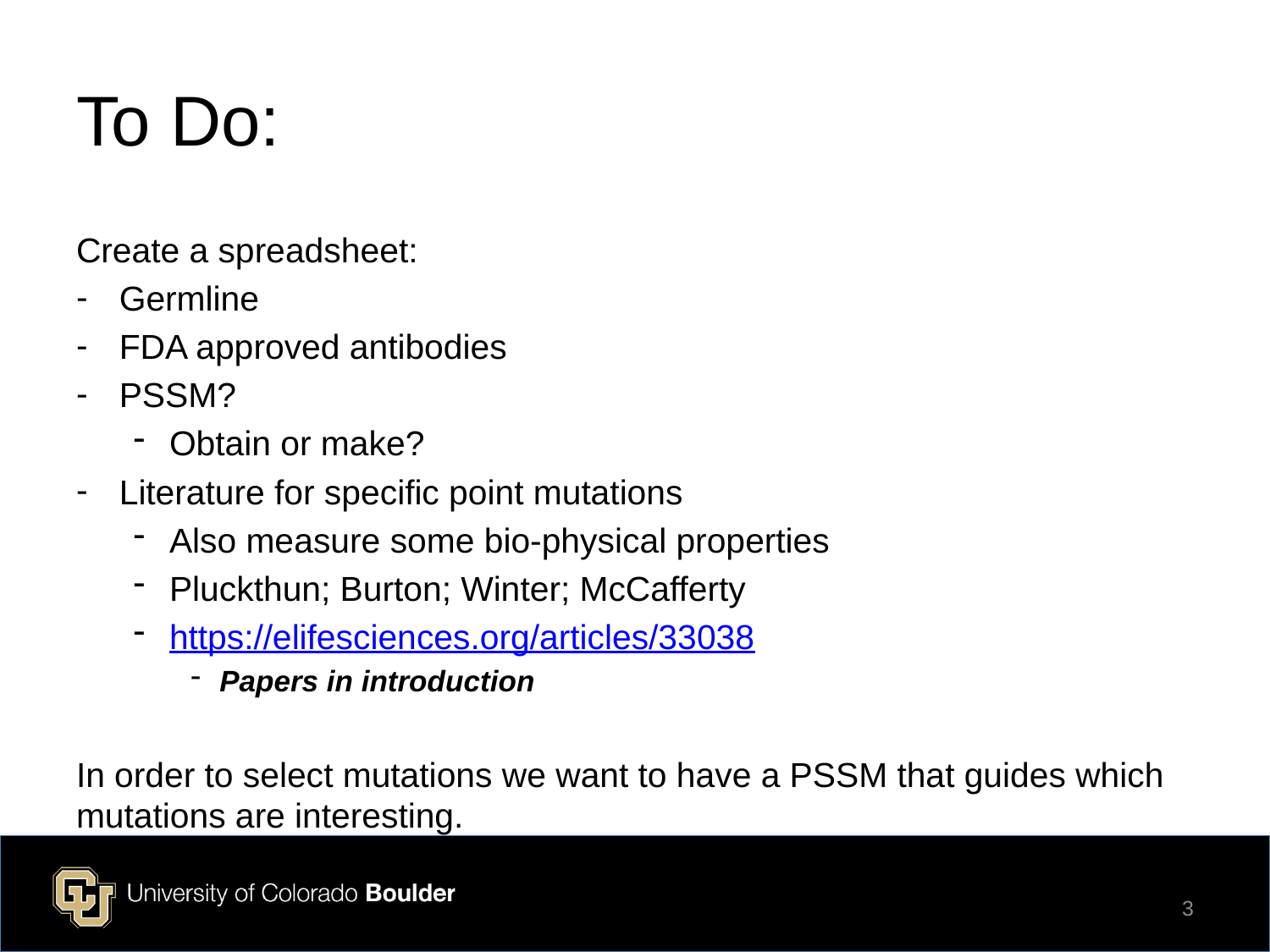

# To Do:
Create a spreadsheet:
Germline
FDA approved antibodies
PSSM?
Obtain or make?
Literature for specific point mutations
Also measure some bio-physical properties
Pluckthun; Burton; Winter; McCafferty
https://elifesciences.org/articles/33038
Papers in introduction

In order to select mutations we want to have a PSSM that guides which mutations are interesting.
3